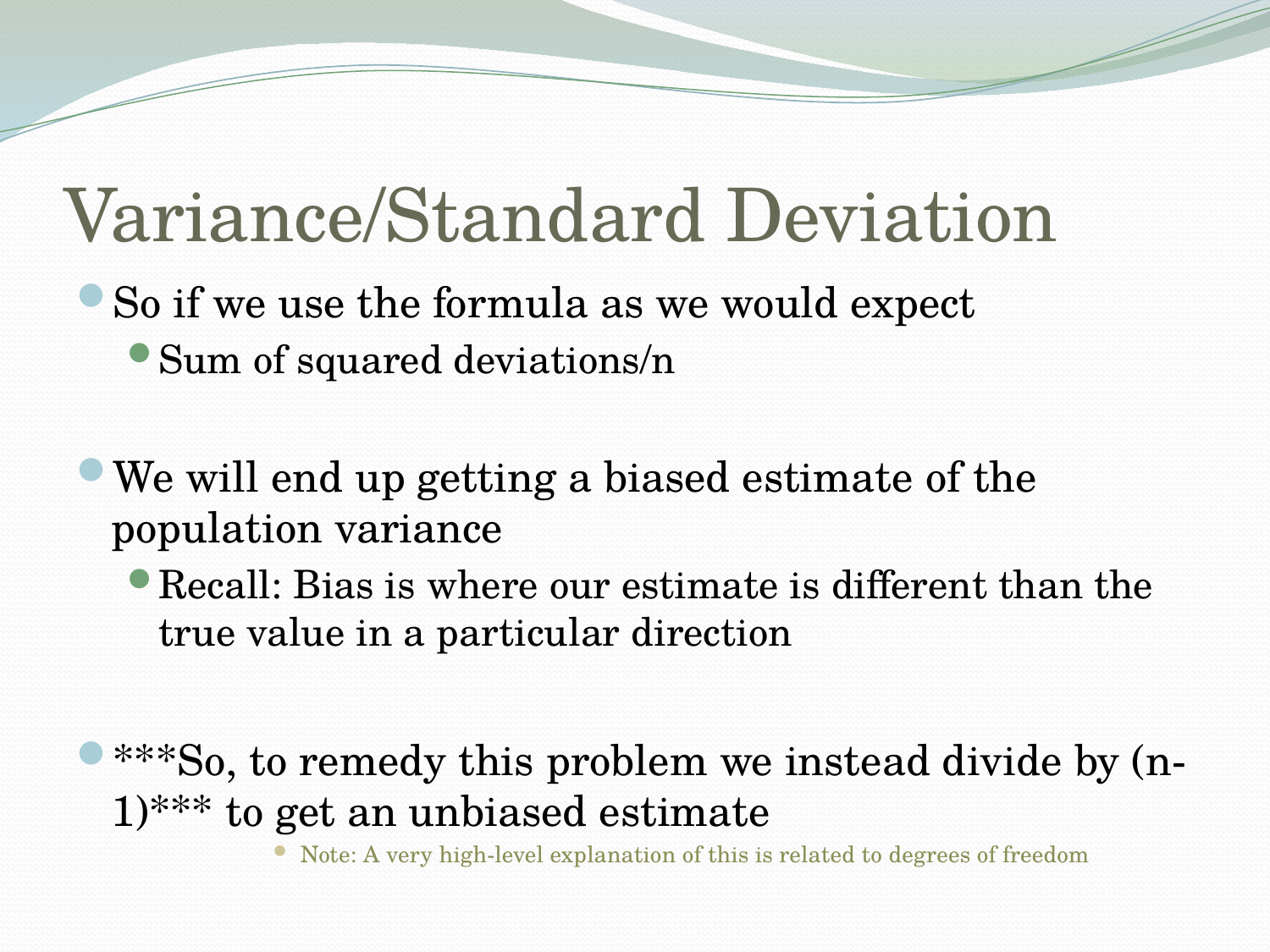

# Variance/Standard Deviation
So if we use the formula as we would expect
Sum of squared deviations/n

We will end up getting a biased estimate of the population variance
Recall: Bias is where our estimate is different than the true value in a particular direction

***So, to remedy this problem we instead divide by (n-1)*** to get an unbiased estimate
Note: A very high-level explanation of this is related to degrees of freedom